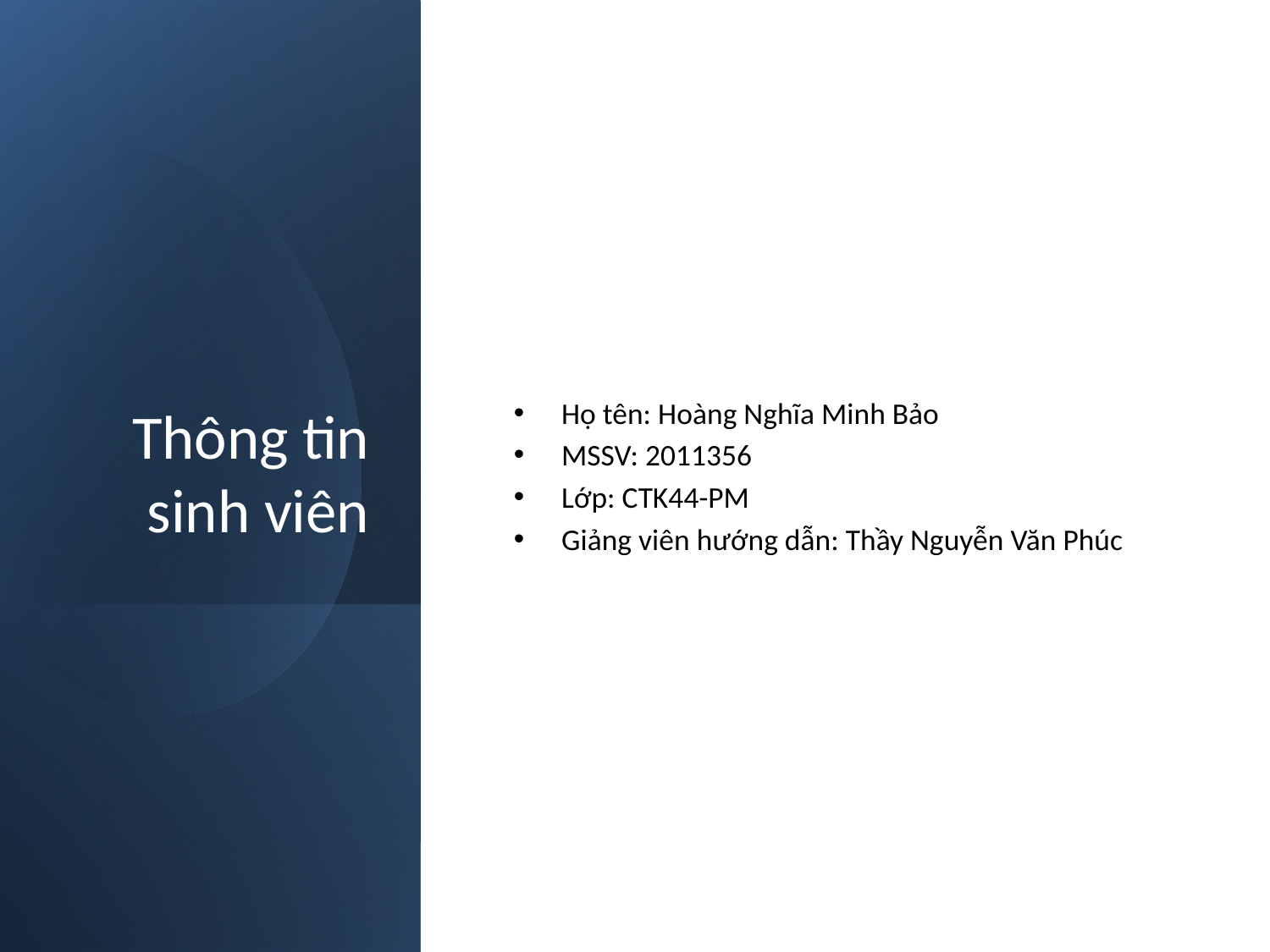

# Thông tin sinh viên
Họ tên: Hoàng Nghĩa Minh Bảo
MSSV: 2011356
Lớp: CTK44-PM
Giảng viên hướng dẫn: Thầy Nguyễn Văn Phúc